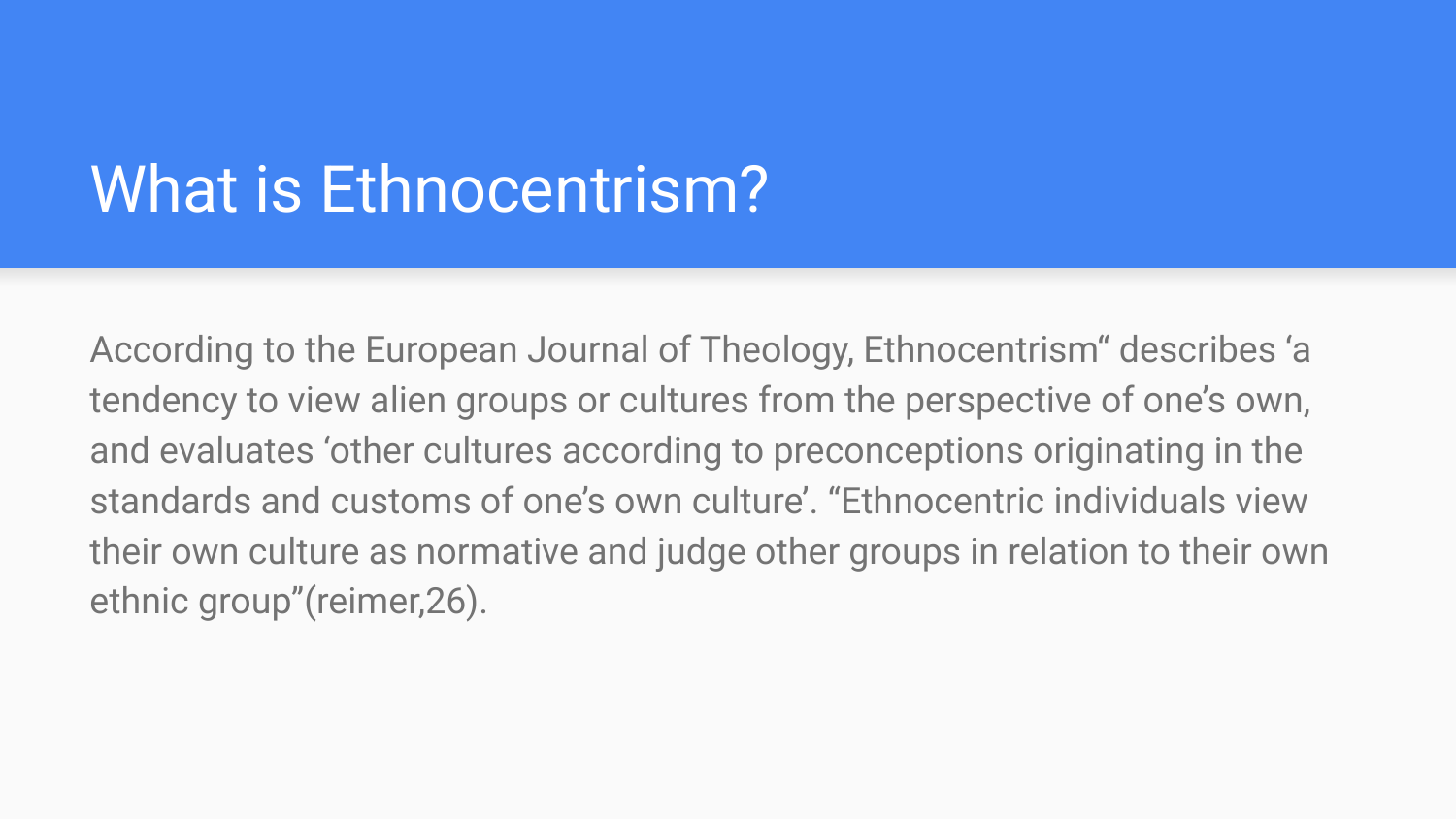

# What is Ethnocentrism?
According to the European Journal of Theology, Ethnocentrism“ describes ‘a tendency to view alien groups or cultures from the perspective of one’s own, and evaluates ‘other cultures according to preconceptions originating in the standards and customs of one’s own culture’. “Ethnocentric individuals view their own culture as normative and judge other groups in relation to their own ethnic group”(reimer,26).